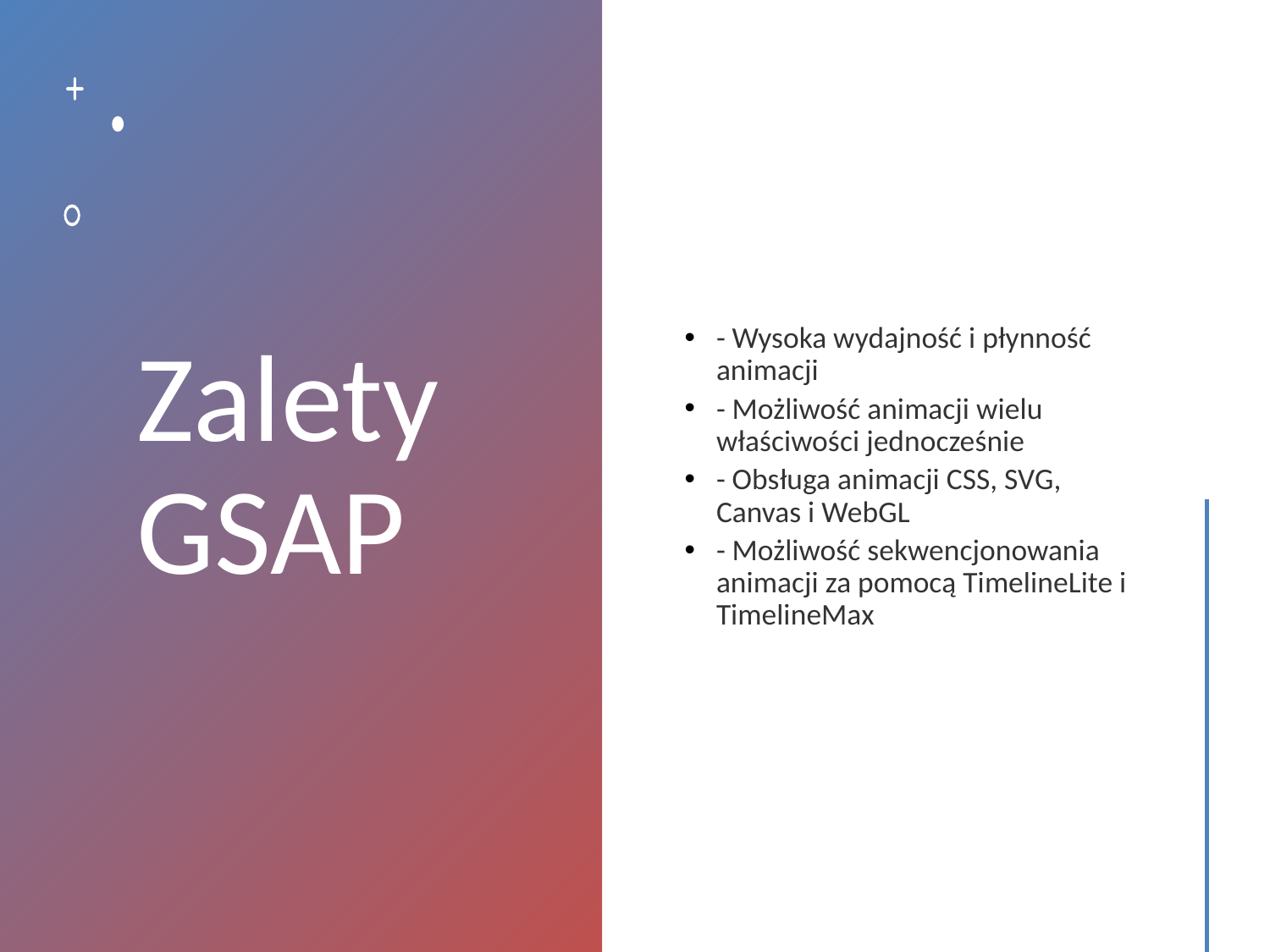

# Zalety GSAP
- Wysoka wydajność i płynność animacji
- Możliwość animacji wielu właściwości jednocześnie
- Obsługa animacji CSS, SVG, Canvas i WebGL
- Możliwość sekwencjonowania animacji za pomocą TimelineLite i TimelineMax